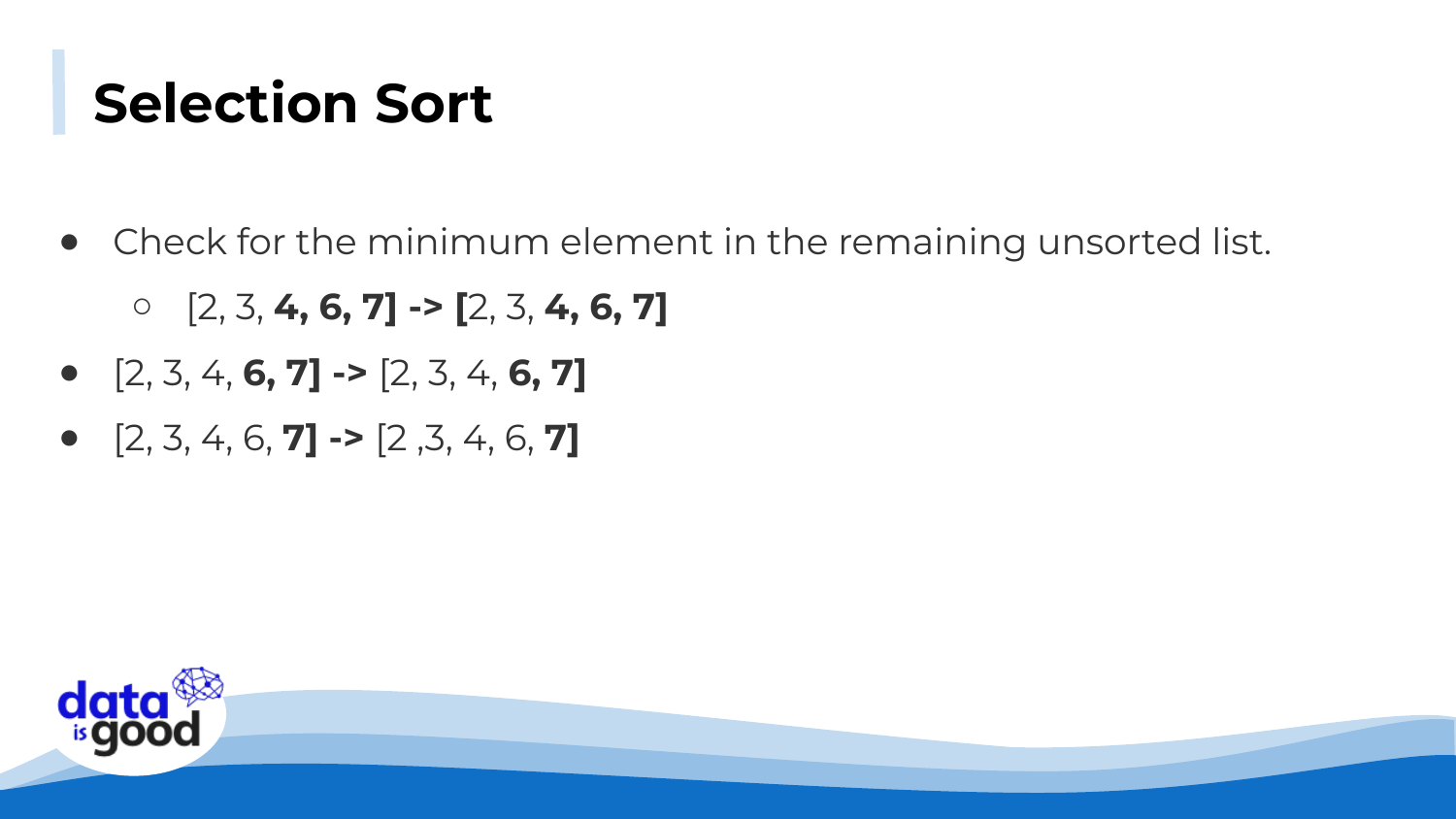

Selection Sort
Check for the minimum element in the remaining unsorted list.
[2, 3, 4, 6, 7] -> [2, 3, 4, 6, 7]
[2, 3, 4, 6, 7] -> [2, 3, 4, 6, 7]
[2, 3, 4, 6, 7] -> [2 ,3, 4, 6, 7]